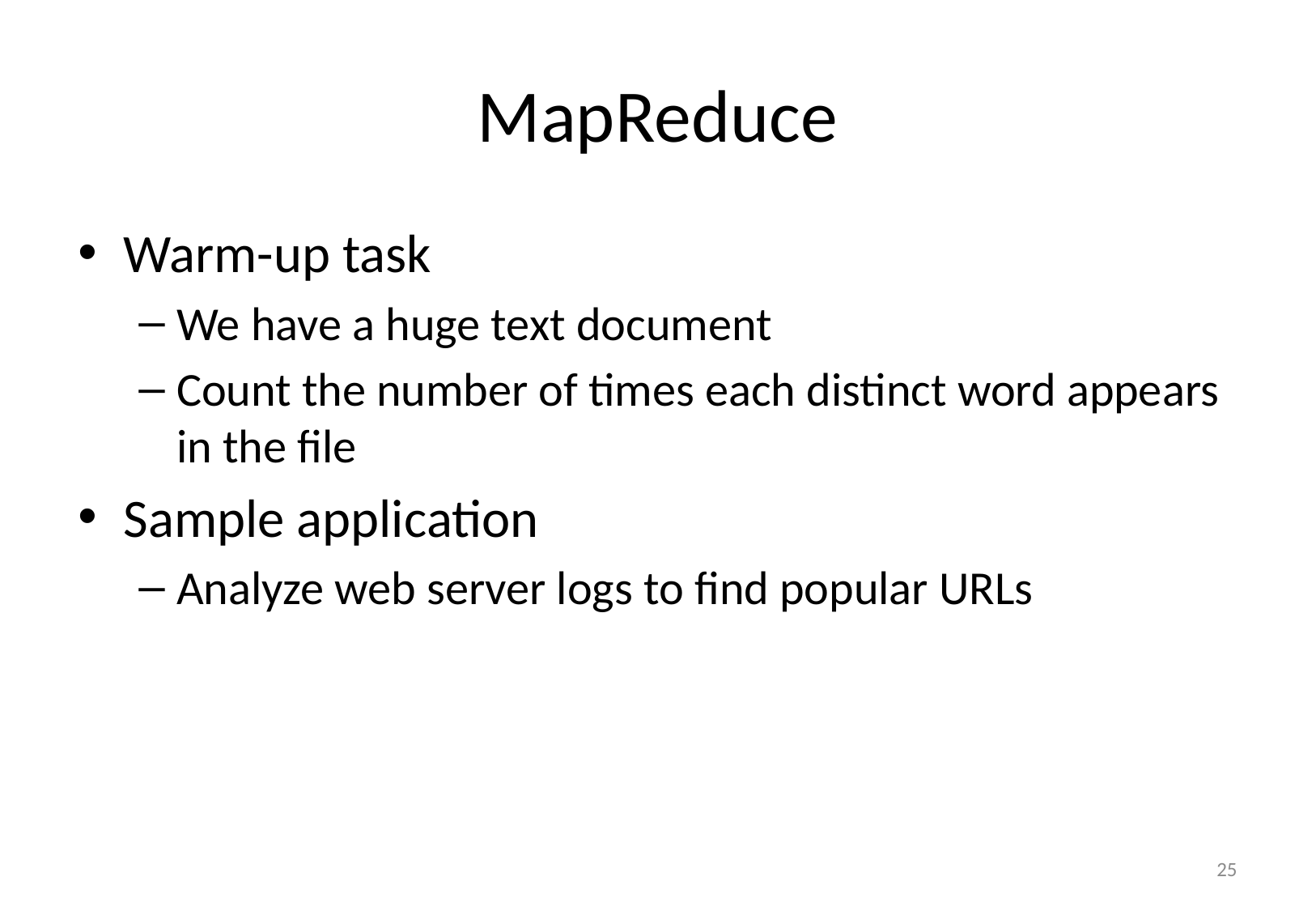

# MapReduce
Warm-up task
We have a huge text document
Count the number of times each distinct word appears in the file
Sample application
Analyze web server logs to find popular URLs
25